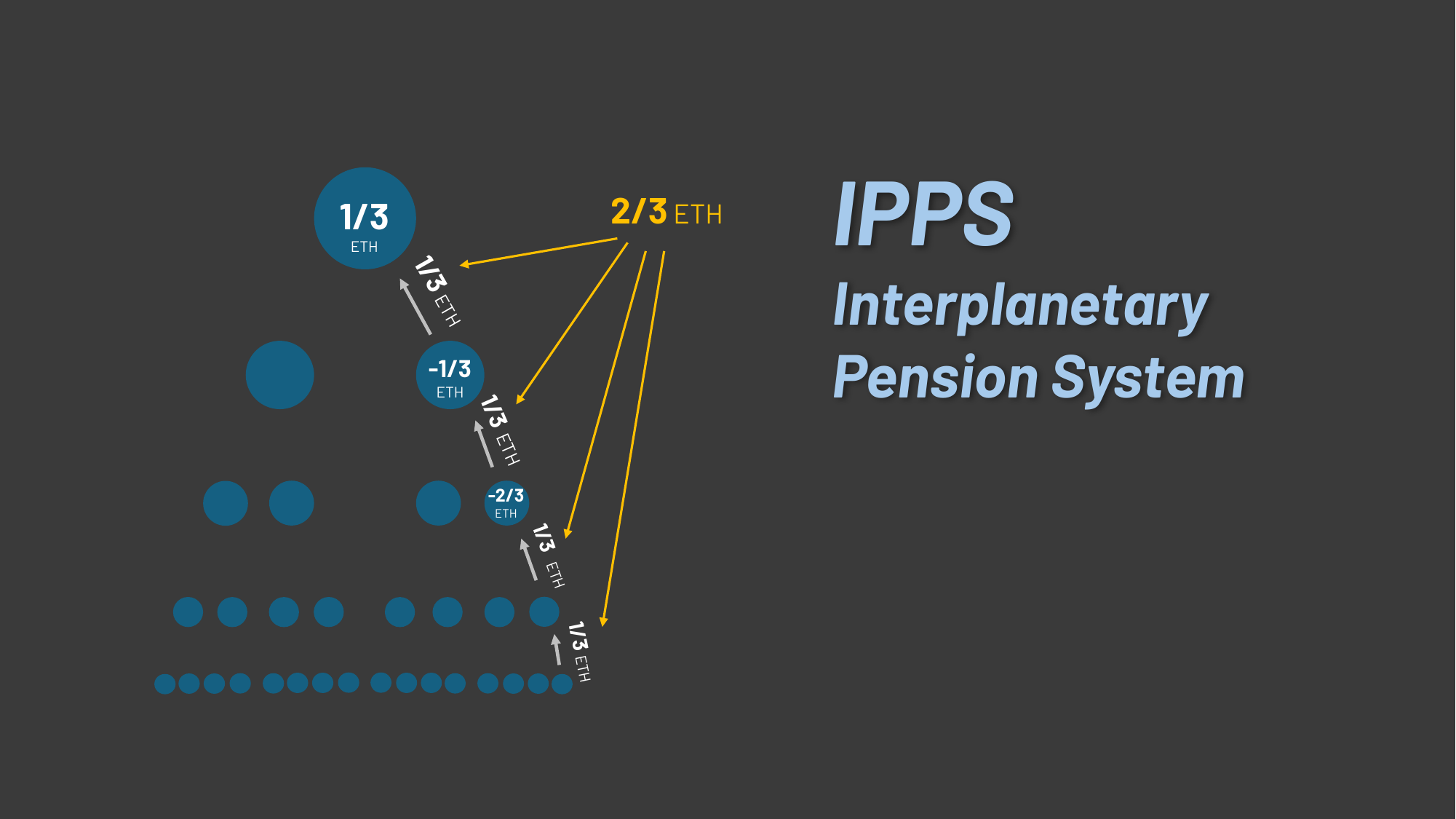

IPPS
Interplanetary
Pension System

2/3 ETH
1/3
ETH
1/3 ETH

-1/3
ETH
1/3 ETH
-2/3
ETH

1/3 ETH

1/3 ETH